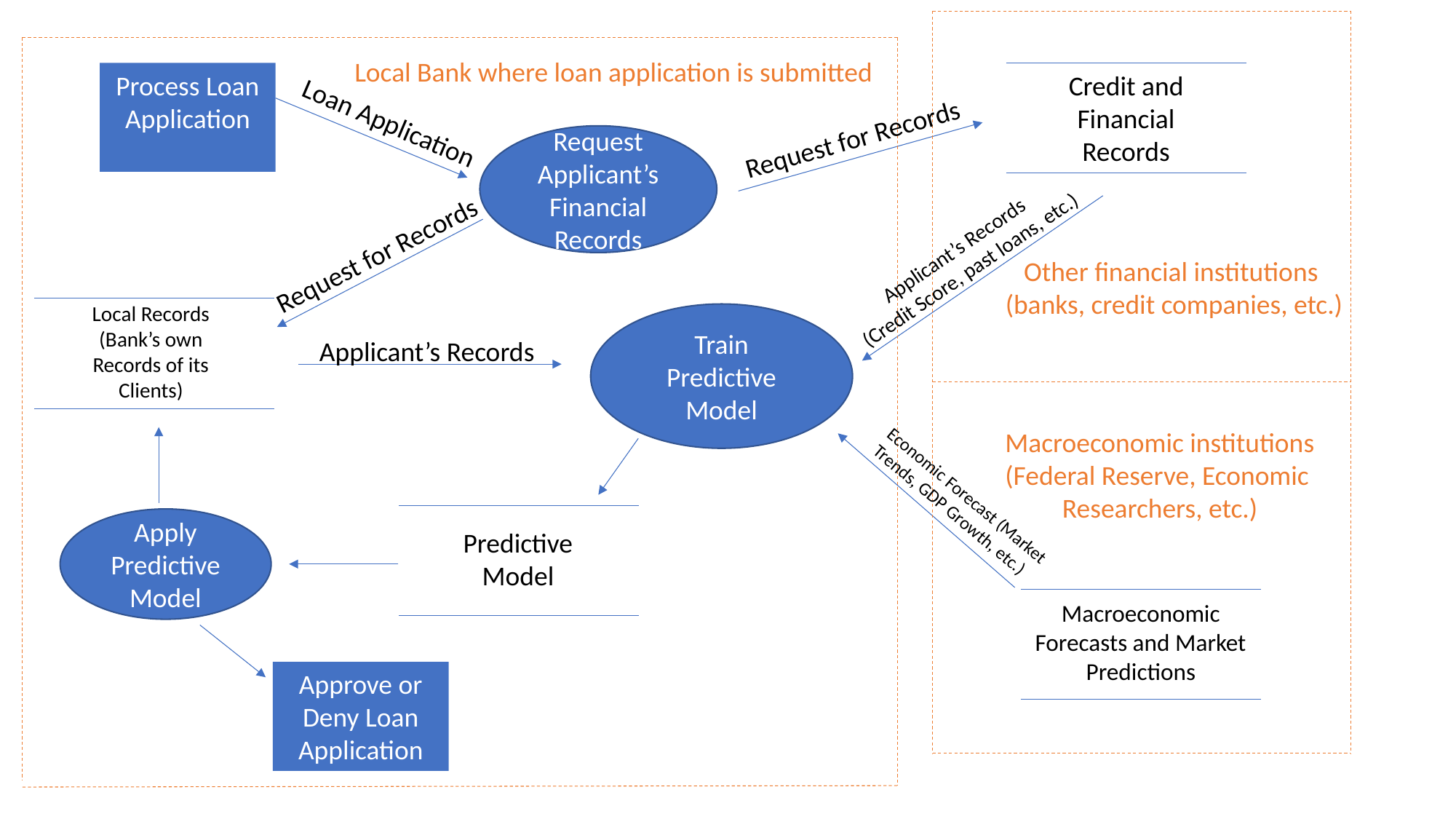

Local Bank where loan application is submitted
Process Loan Application

Credit and Financial Records
Loan Application
Request for Records
Request Applicant’s Financial Records
Applicant’s Records
(Credit Score, past loans, etc.)
Request for Records
Other financial institutions
(banks, credit companies, etc.)
Local Records (Bank’s own Records of its Clients)
Train Predictive Model
Applicant’s Records
Macroeconomic institutions
(Federal Reserve, Economic
Researchers, etc.)
Economic Forecast (Market
Trends, GDP Growth, etc.)
Apply Predictive Model
Predictive Model
Macroeconomic Forecasts and Market Predictions
Approve or Deny Loan Application